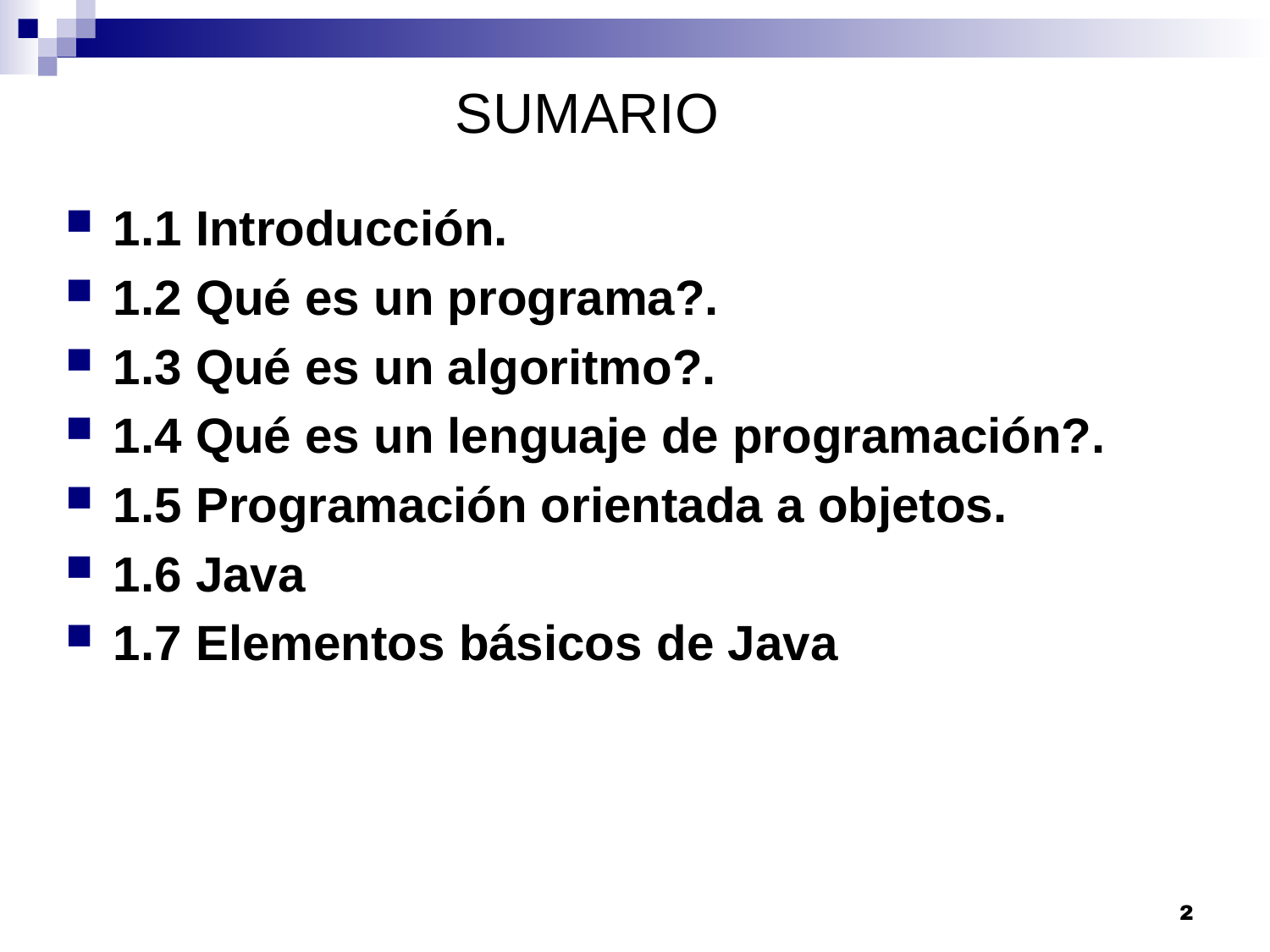

# SUMARIO
1.1 Introducción.
1.2 Qué es un programa?.
1.3 Qué es un algoritmo?.
1.4 Qué es un lenguaje de programación?.
1.5 Programación orientada a objetos.
1.6 Java
1.7 Elementos básicos de Java
2